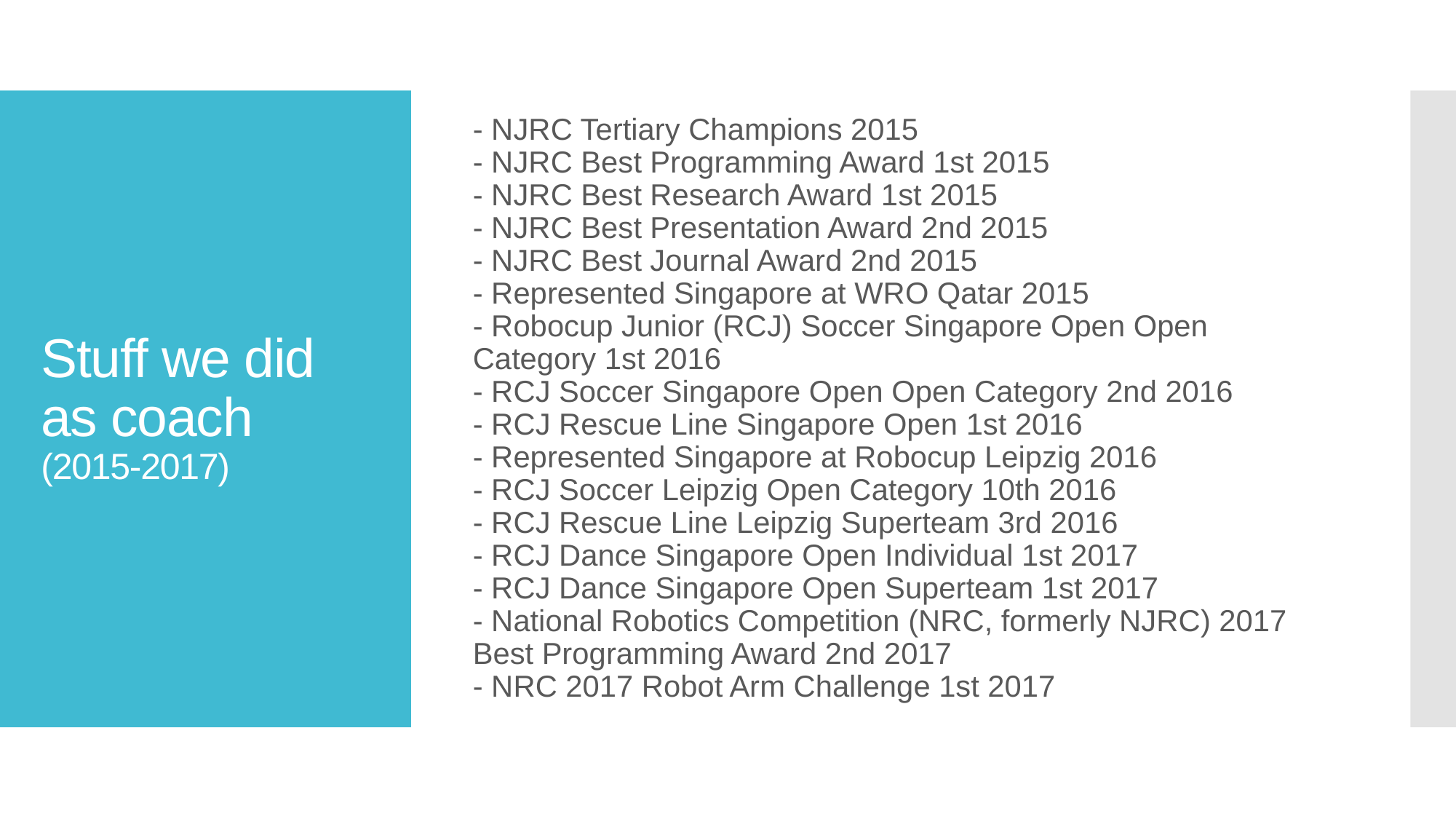

- NJRC Tertiary Champions 2015
- NJRC Best Programming Award 1st 2015
- NJRC Best Research Award 1st 2015
- NJRC Best Presentation Award 2nd 2015
- NJRC Best Journal Award 2nd 2015
- Represented Singapore at WRO Qatar 2015
- Robocup Junior (RCJ) Soccer Singapore Open Open Category 1st 2016
- RCJ Soccer Singapore Open Open Category 2nd 2016
- RCJ Rescue Line Singapore Open 1st 2016
- Represented Singapore at Robocup Leipzig 2016 
- RCJ Soccer Leipzig Open Category 10th 2016
- RCJ Rescue Line Leipzig Superteam 3rd 2016
- RCJ Dance Singapore Open Individual 1st 2017
- RCJ Dance Singapore Open Superteam 1st 2017
- National Robotics Competition (NRC, formerly NJRC) 2017 Best Programming Award 2nd 2017
- NRC 2017 Robot Arm Challenge 1st 2017
# Stuff we did as coach (2015-2017)